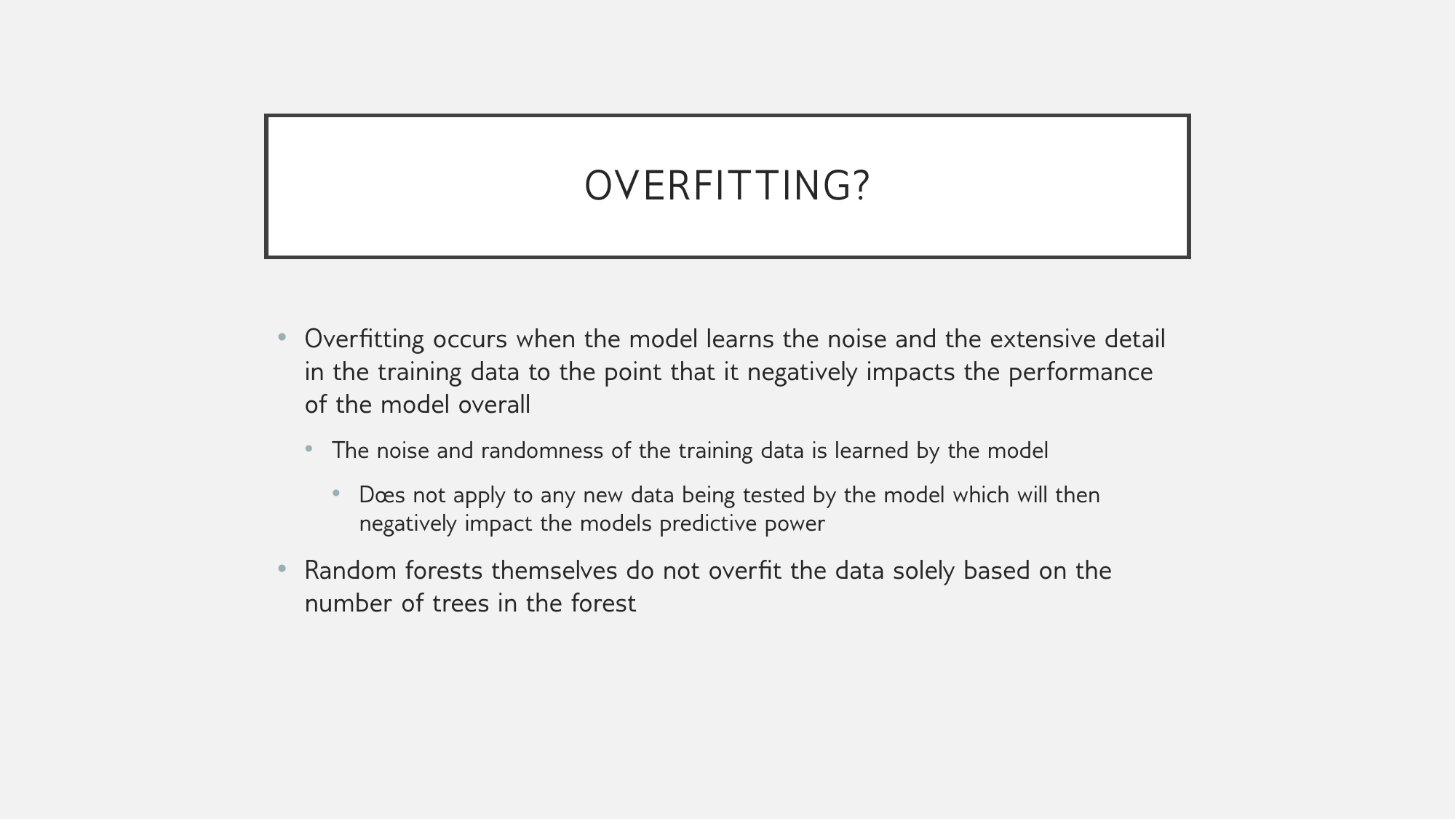

# Overfitting?
Overfitting occurs when the model learns the noise and the extensive detail in the training data to the point that it negatively impacts the performance of the model overall
The noise and randomness of the training data is learned by the model
Does not apply to any new data being tested by the model which will then negatively impact the models predictive power
Random forests themselves do not overfit the data solely based on the number of trees in the forest